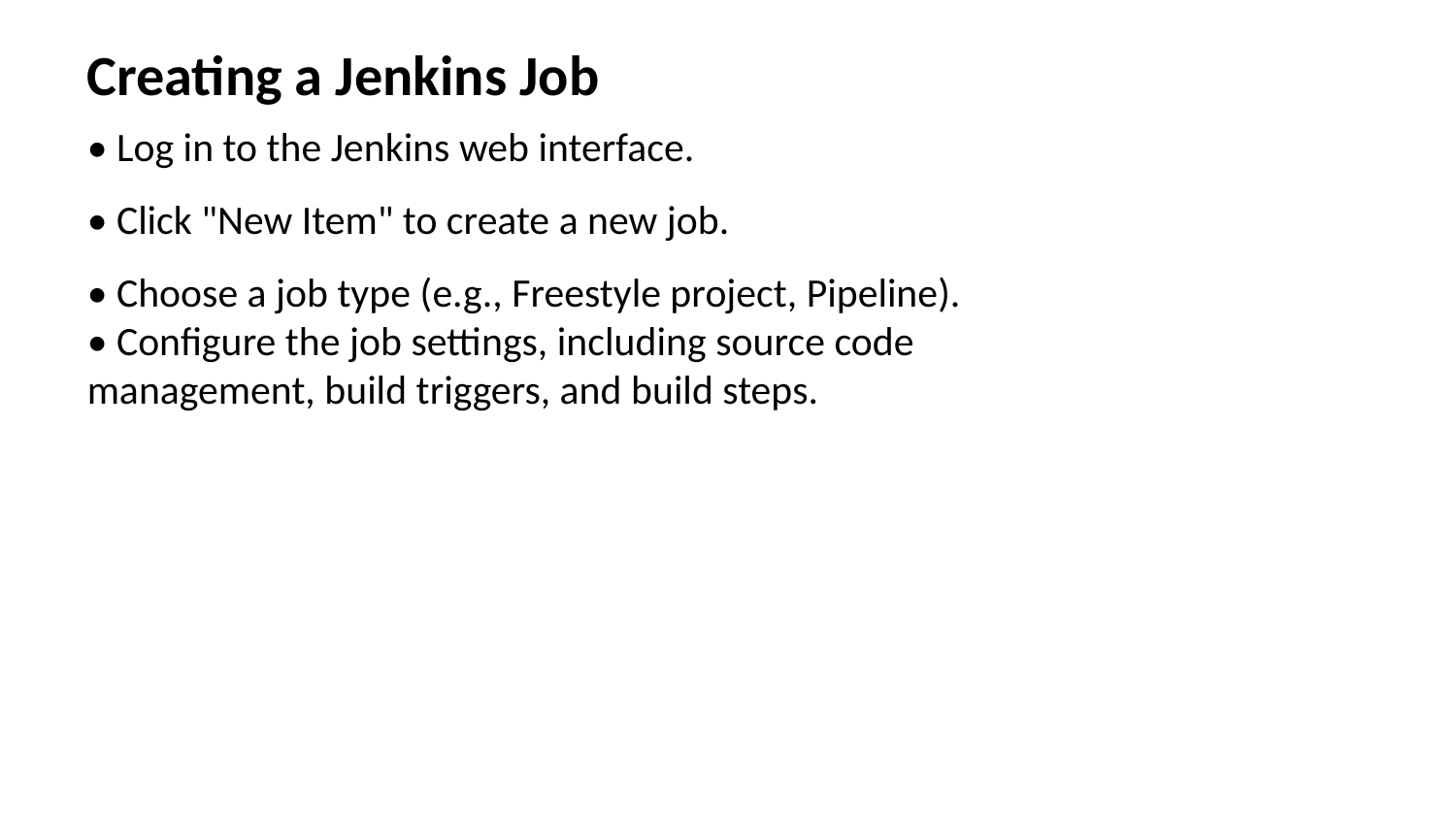

Creating a Jenkins Job
• Log in to the Jenkins web interface.
• Click "New Item" to create a new job.
• Choose a job type (e.g., Freestyle project, Pipeline).
• Configure the job settings, including source code management, build triggers, and build steps.